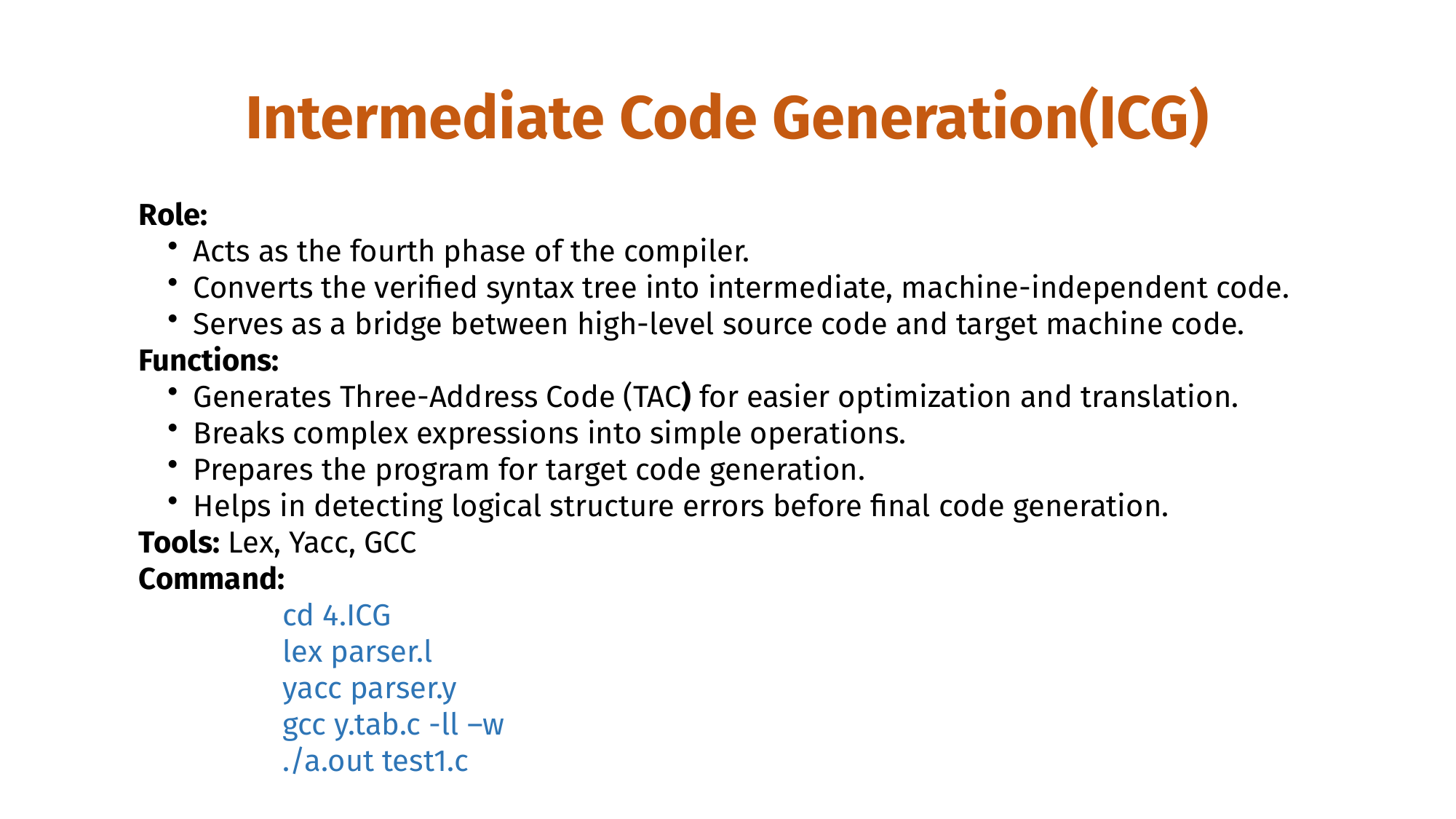

Intermediate Code Generation(ICG)
Role:
Acts as the fourth phase of the compiler.
Converts the verified syntax tree into intermediate, machine-independent code.
Serves as a bridge between high-level source code and target machine code.
Functions:
Generates Three-Address Code (TAC) for easier optimization and translation.
Breaks complex expressions into simple operations.
Prepares the program for target code generation.
Helps in detecting logical structure errors before final code generation.
Tools: Lex, Yacc, GCC
Command:
                  cd 4.ICG
                  lex parser.l
                  yacc parser.y
                  gcc y.tab.c -ll –w
                  ./a.out test1.c